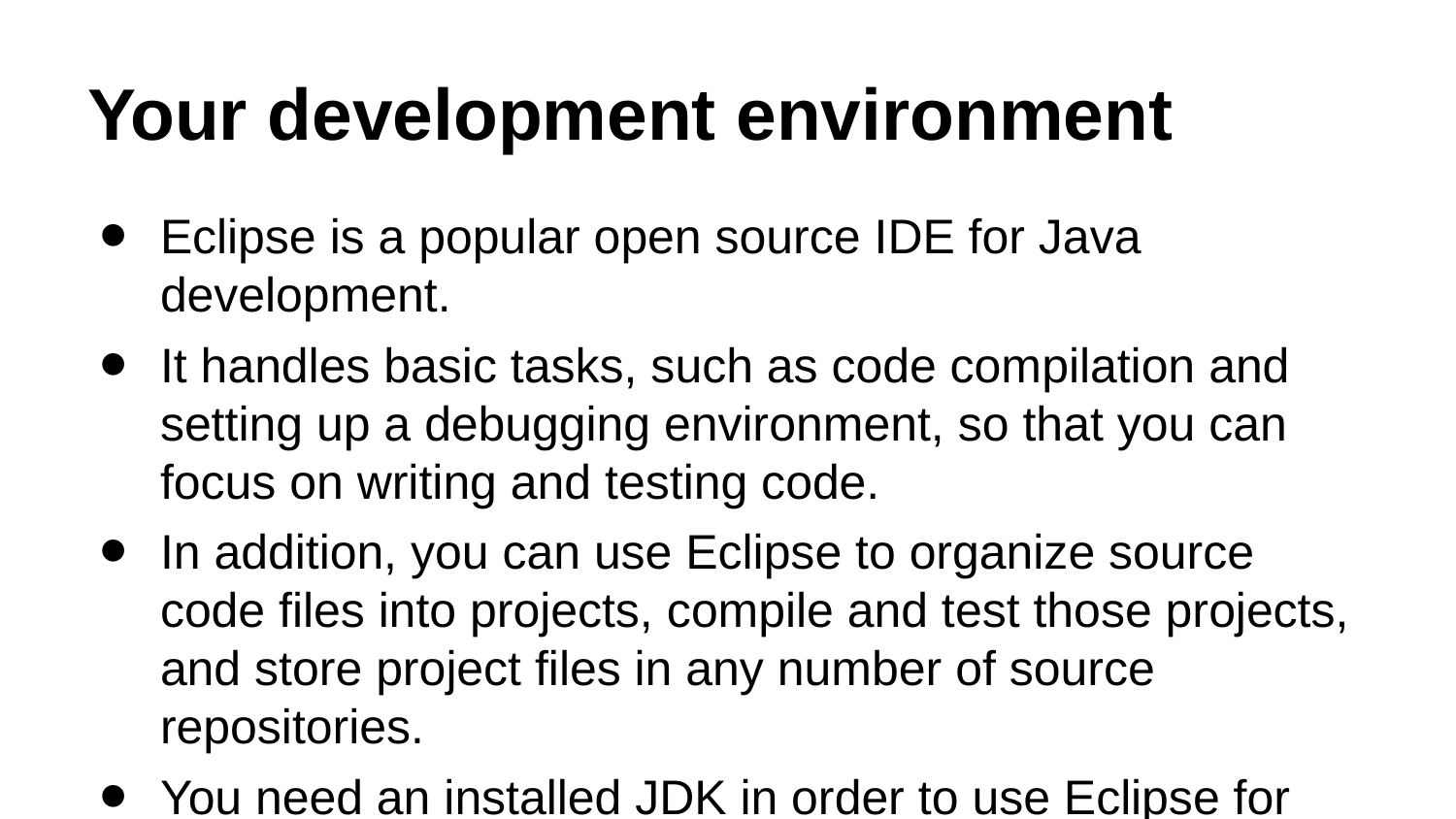

# Your development environment
Eclipse is a popular open source IDE for Java development.
It handles basic tasks, such as code compilation and setting up a debugging environment, so that you can focus on writing and testing code.
In addition, you can use Eclipse to organize source code files into projects, compile and test those projects, and store project files in any number of source repositories.
You need an installed JDK in order to use Eclipse for Java development.